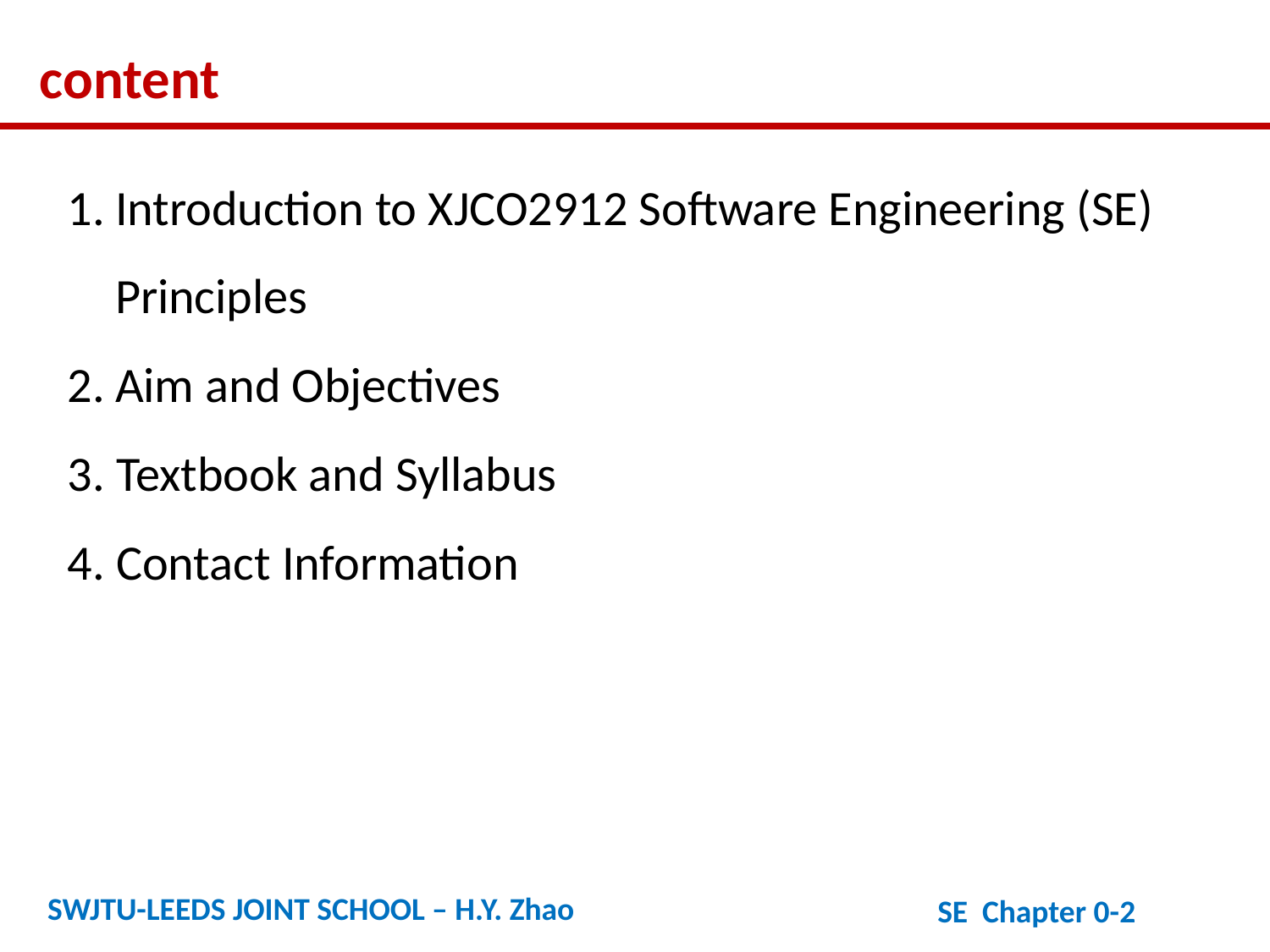

content
Introduction to XJCO2912 Software Engineering (SE) Principles
Aim and Objectives
3. Textbook and Syllabus
4. Contact Information
SWJTU-LEEDS JOINT SCHOOL – H.Y. Zhao
SE  Chapter 0-2